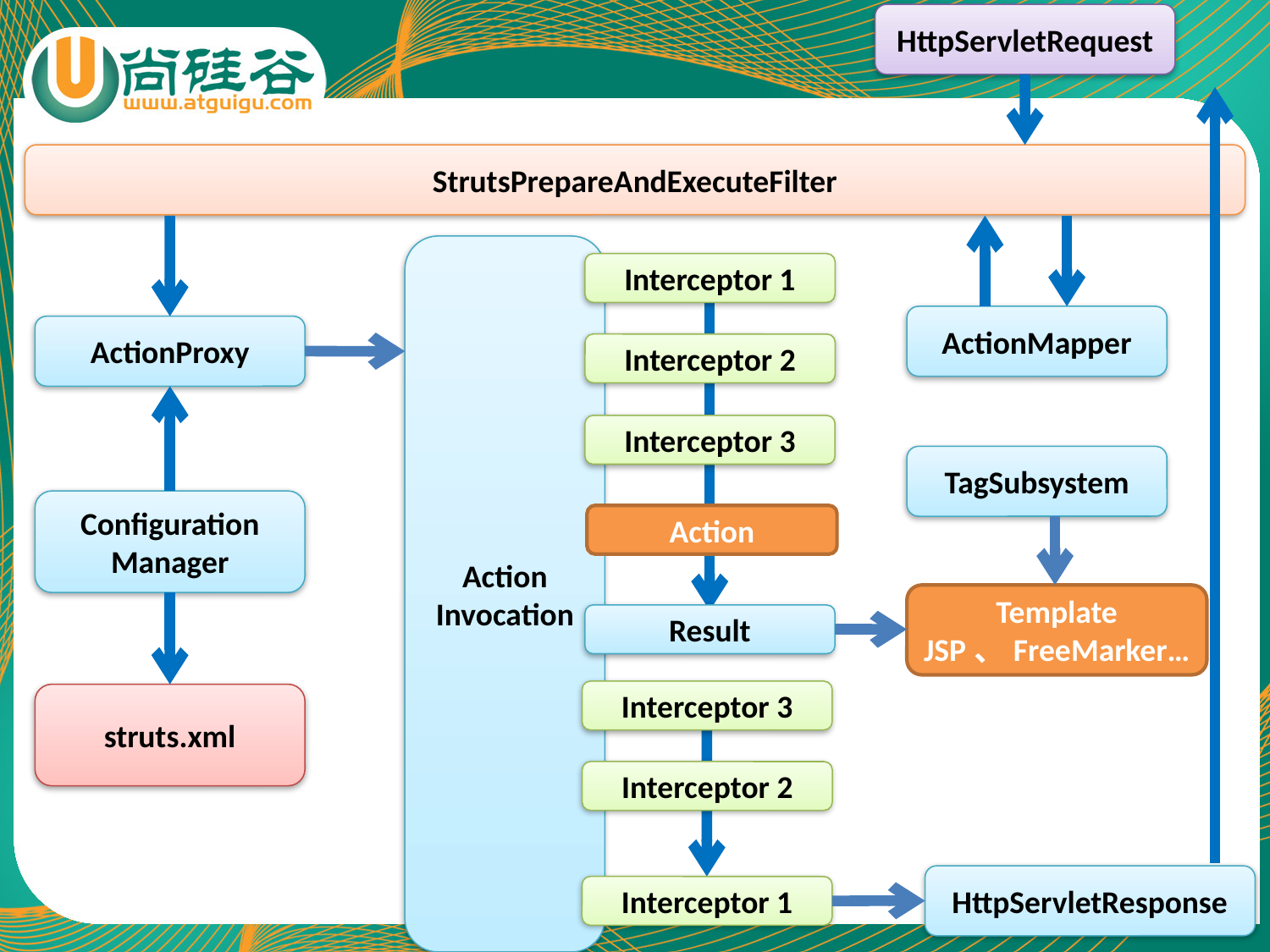

HttpServletRequest
StrutsPrepareAndExecuteFilter
Action
Invocation
Interceptor 1
ActionMapper
ActionProxy
Interceptor 2
Interceptor 3
TagSubsystem
Configuration
Manager
Action
Template
JSP、FreeMarker…
Result
Interceptor 3
struts.xml
Interceptor 2
HttpServletResponse
Interceptor 1